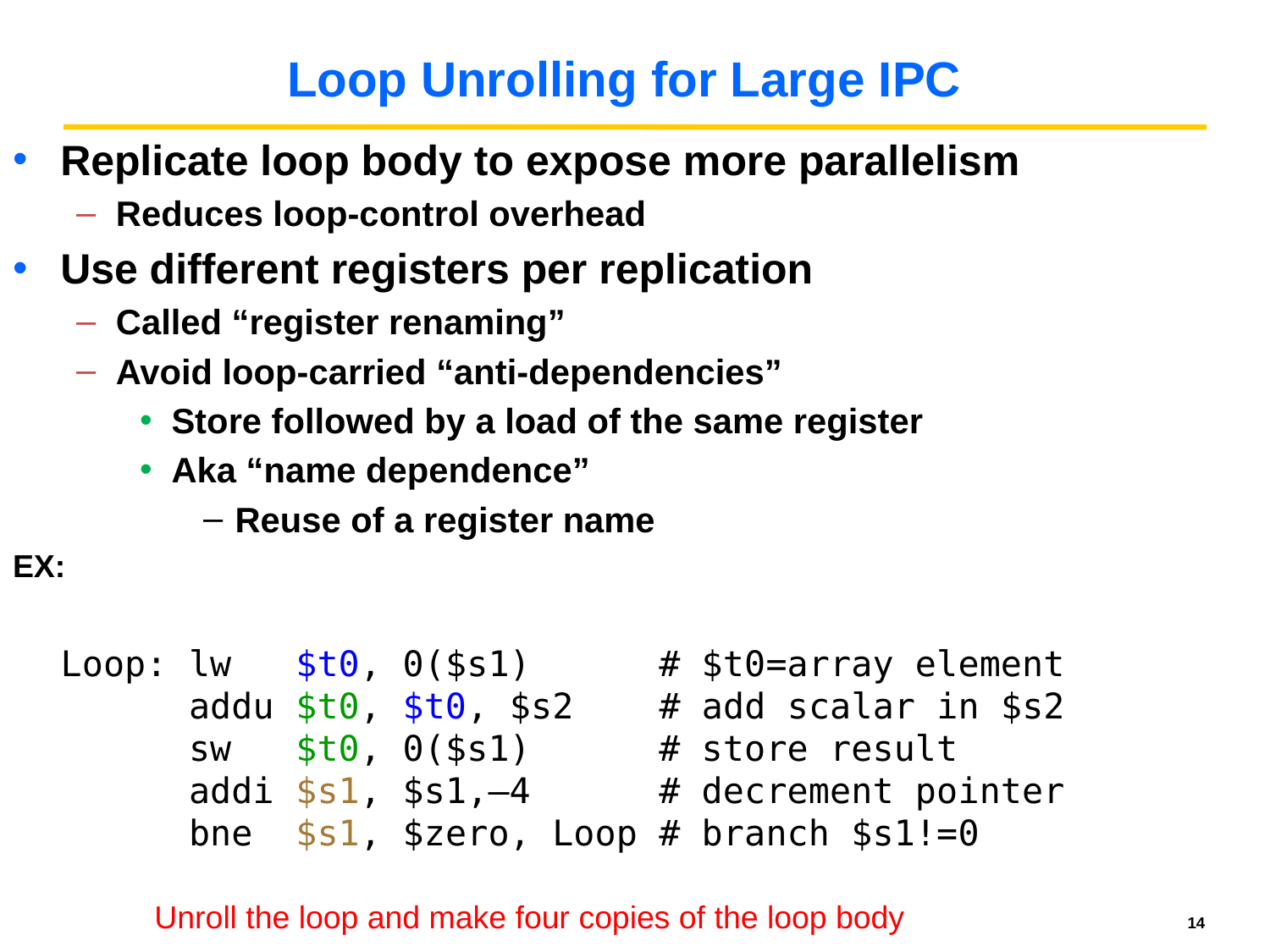

# Loop Unrolling for Large IPC
Replicate loop body to expose more parallelism
Reduces loop-control overhead
Use different registers per replication
Called “register renaming”
Avoid loop-carried “anti-dependencies”
Store followed by a load of the same register
Aka “name dependence”
Reuse of a register name
EX:

Loop: lw   $t0, 0($s1)      # $t0=array element
      addu $t0, $t0, $s2    # add scalar in $s2
      sw   $t0, 0($s1)      # store result
      addi $s1, $s1,–4      # decrement pointer
      bne  $s1, $zero, Loop # branch $s1!=0
Unroll the loop and make four copies of the loop body
14